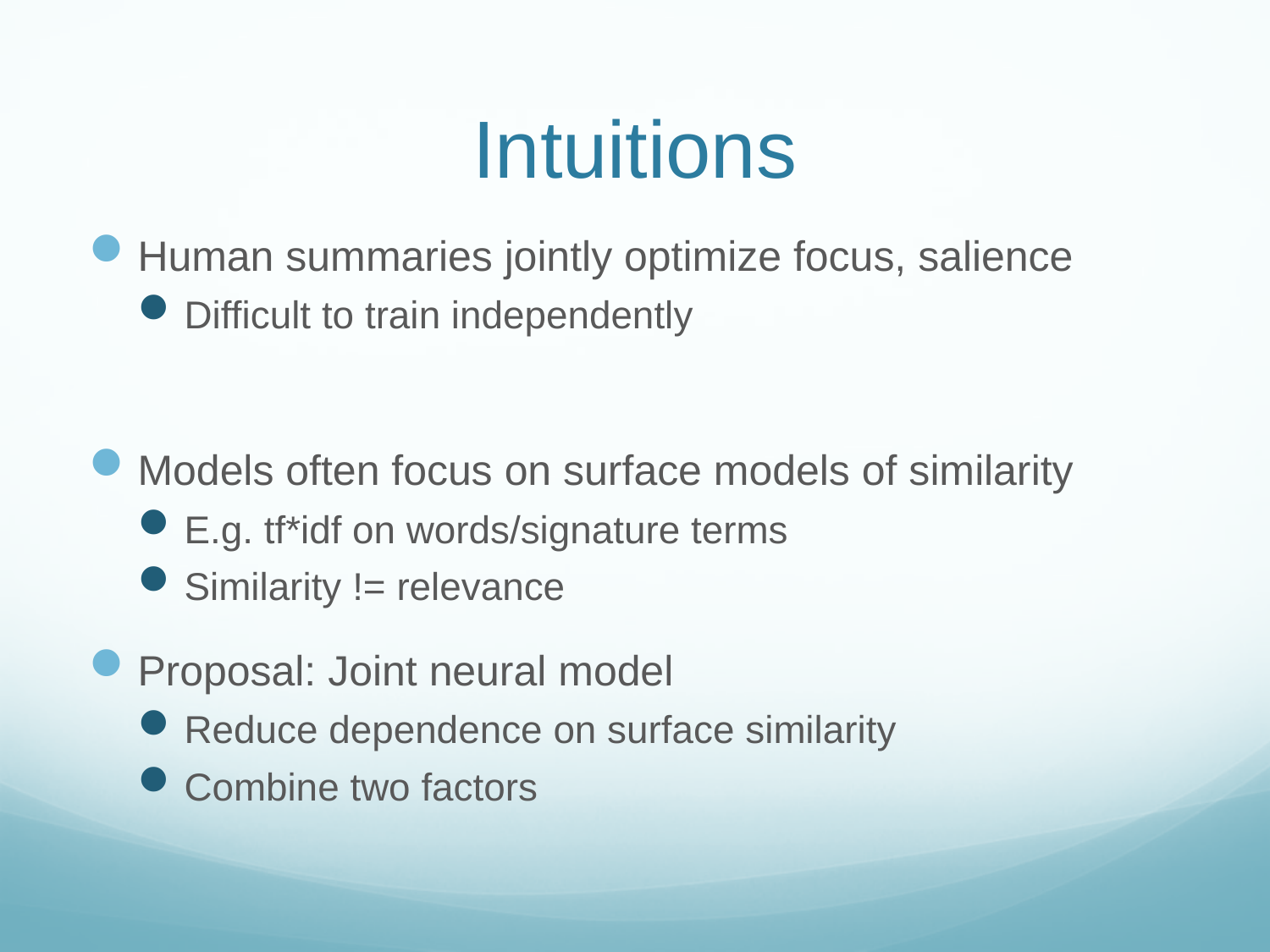

# Intuitions
Human summaries jointly optimize focus, salience
Difficult to train independently

Models often focus on surface models of similarity
E.g. tf*idf on words/signature terms
Similarity != relevance
Proposal: Joint neural model
Reduce dependence on surface similarity
Combine two factors